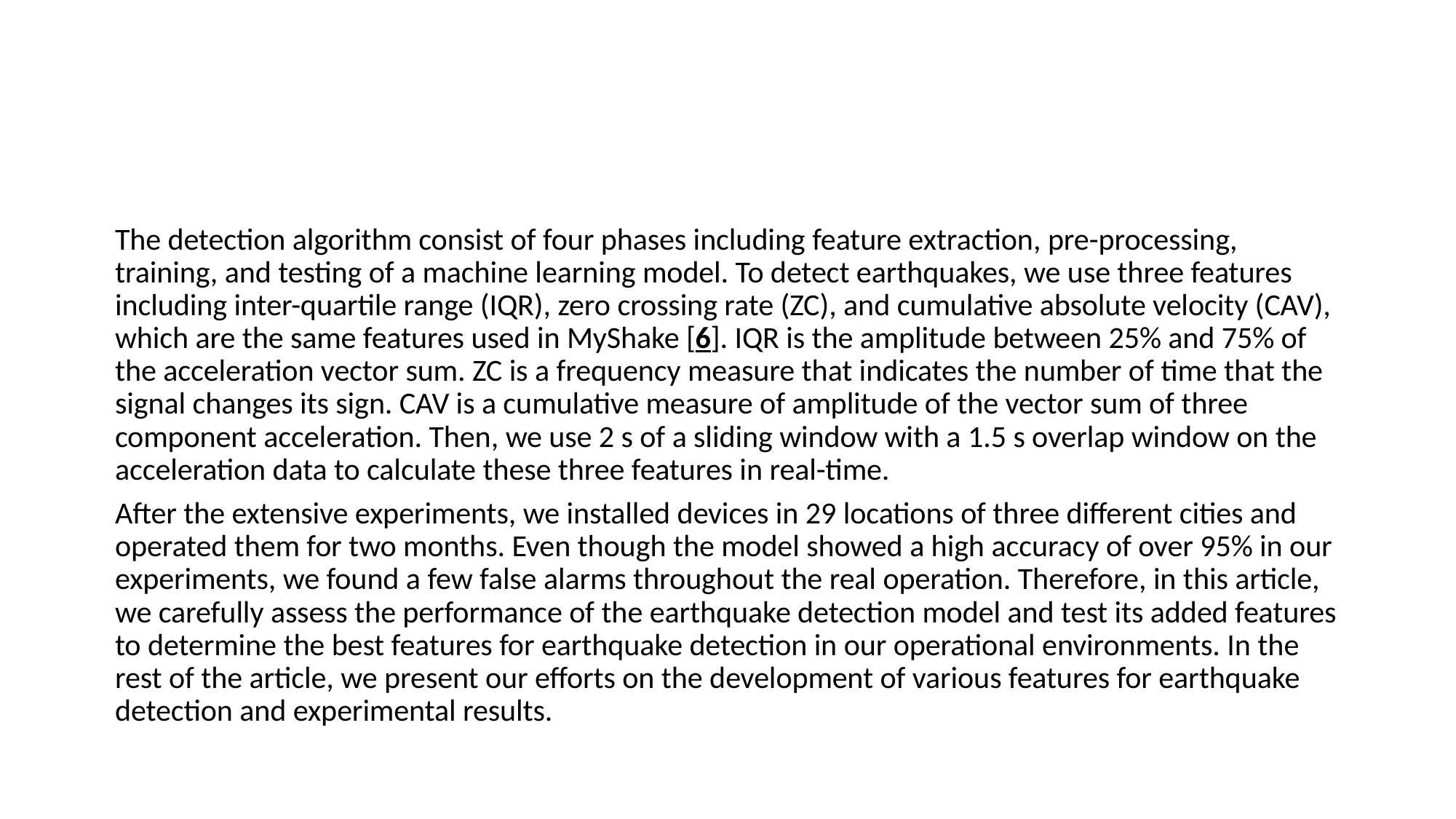

#
The detection algorithm consist of four phases including feature extraction, pre-processing, training, and testing of a machine learning model. To detect earthquakes, we use three features including inter-quartile range (IQR), zero crossing rate (ZC), and cumulative absolute velocity (CAV), which are the same features used in MyShake [6]. IQR is the amplitude between 25% and 75% of the acceleration vector sum. ZC is a frequency measure that indicates the number of time that the signal changes its sign. CAV is a cumulative measure of amplitude of the vector sum of three component acceleration. Then, we use 2 s of a sliding window with a 1.5 s overlap window on the acceleration data to calculate these three features in real-time.
After the extensive experiments, we installed devices in 29 locations of three different cities and operated them for two months. Even though the model showed a high accuracy of over 95% in our experiments, we found a few false alarms throughout the real operation. Therefore, in this article, we carefully assess the performance of the earthquake detection model and test its added features to determine the best features for earthquake detection in our operational environments. In the rest of the article, we present our efforts on the development of various features for earthquake detection and experimental results.